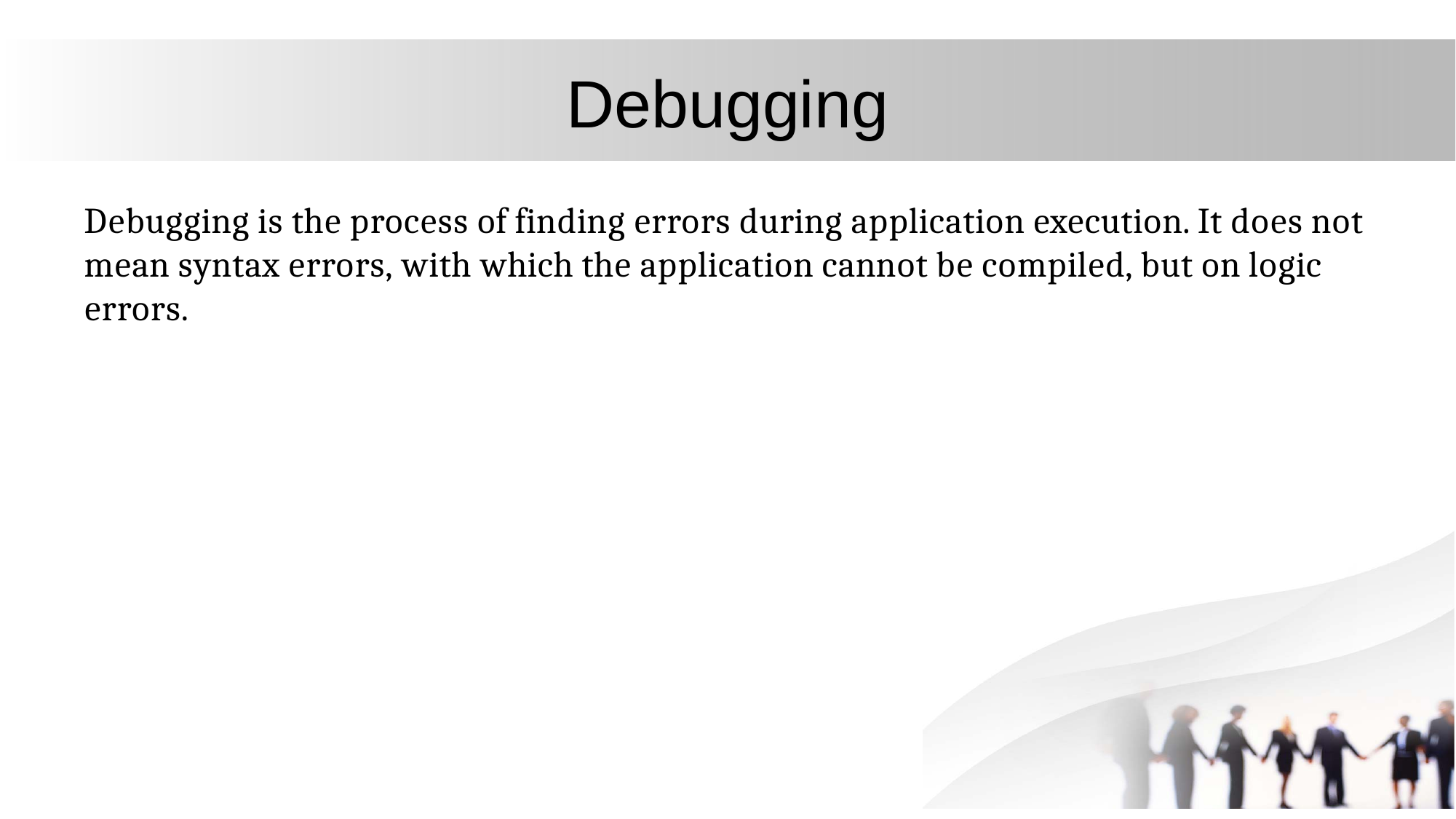

Debugging is the process of finding errors during application execution. It does not mean syntax errors, with which the application cannot be compiled, but on logic errors.
# Debugging
3